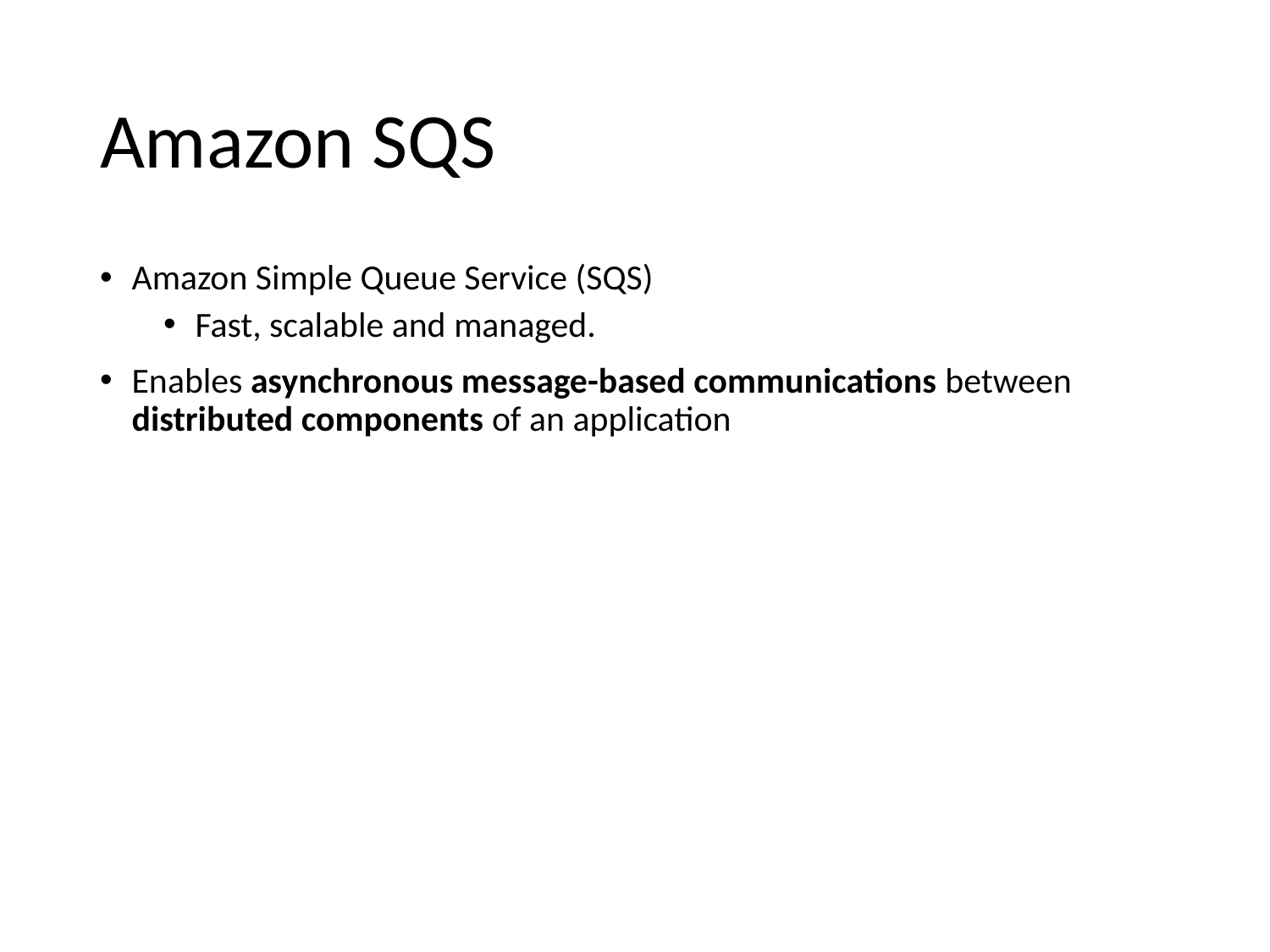

# Amazon SQS
Amazon Simple Queue Service (SQS)
Fast, scalable and managed.
Enables asynchronous message-based communications between distributed components of an application